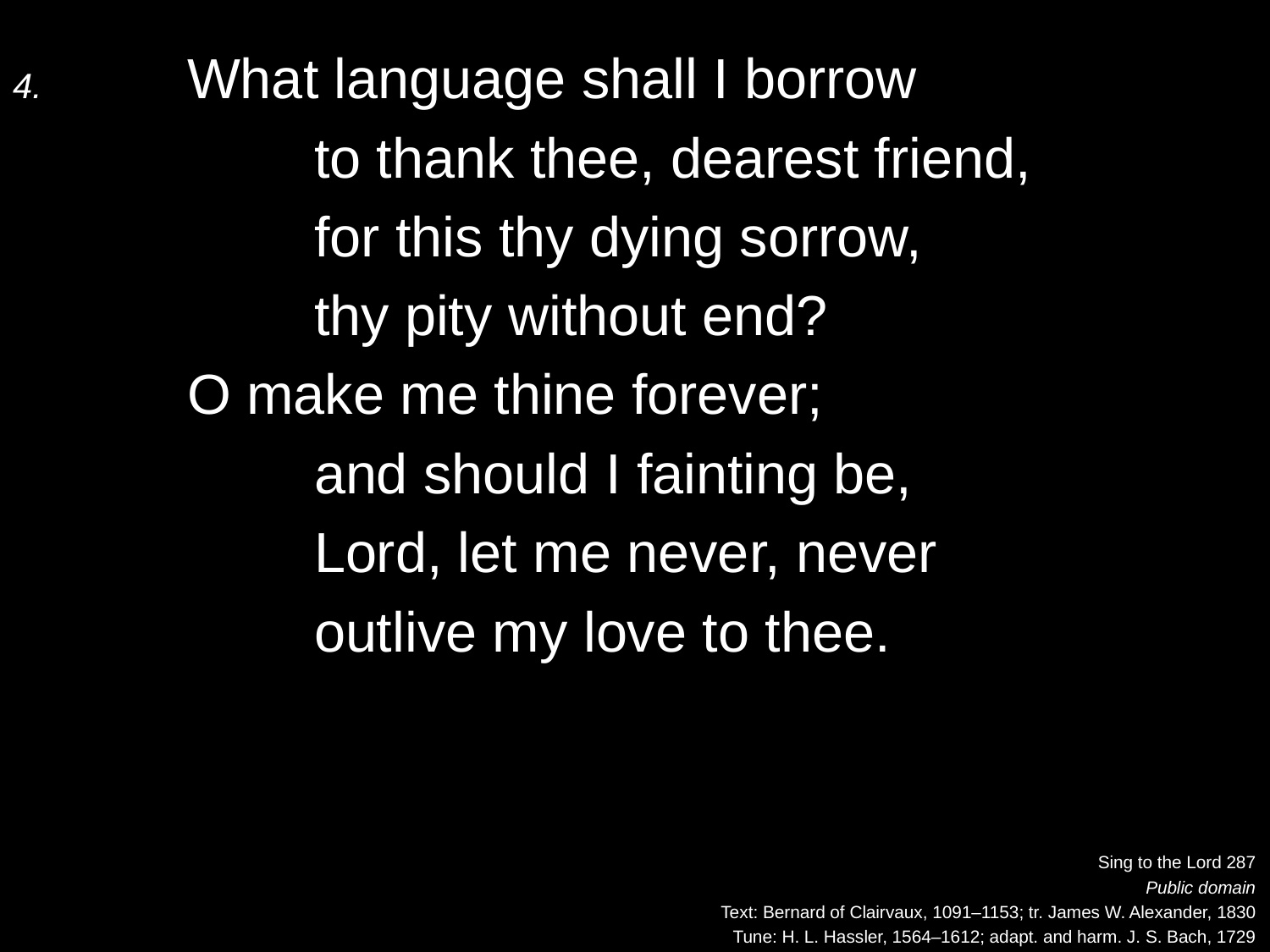

4.	What language shall I borrow
		to thank thee, dearest friend,
		for this thy dying sorrow,
		thy pity without end?
	O make me thine forever;
		and should I fainting be,
		Lord, let me never, never
		outlive my love to thee.
Sing to the Lord 287
Public domain
Text: Bernard of Clairvaux, 1091–1153; tr. James W. Alexander, 1830
Tune: H. L. Hassler, 1564–1612; adapt. and harm. J. S. Bach, 1729